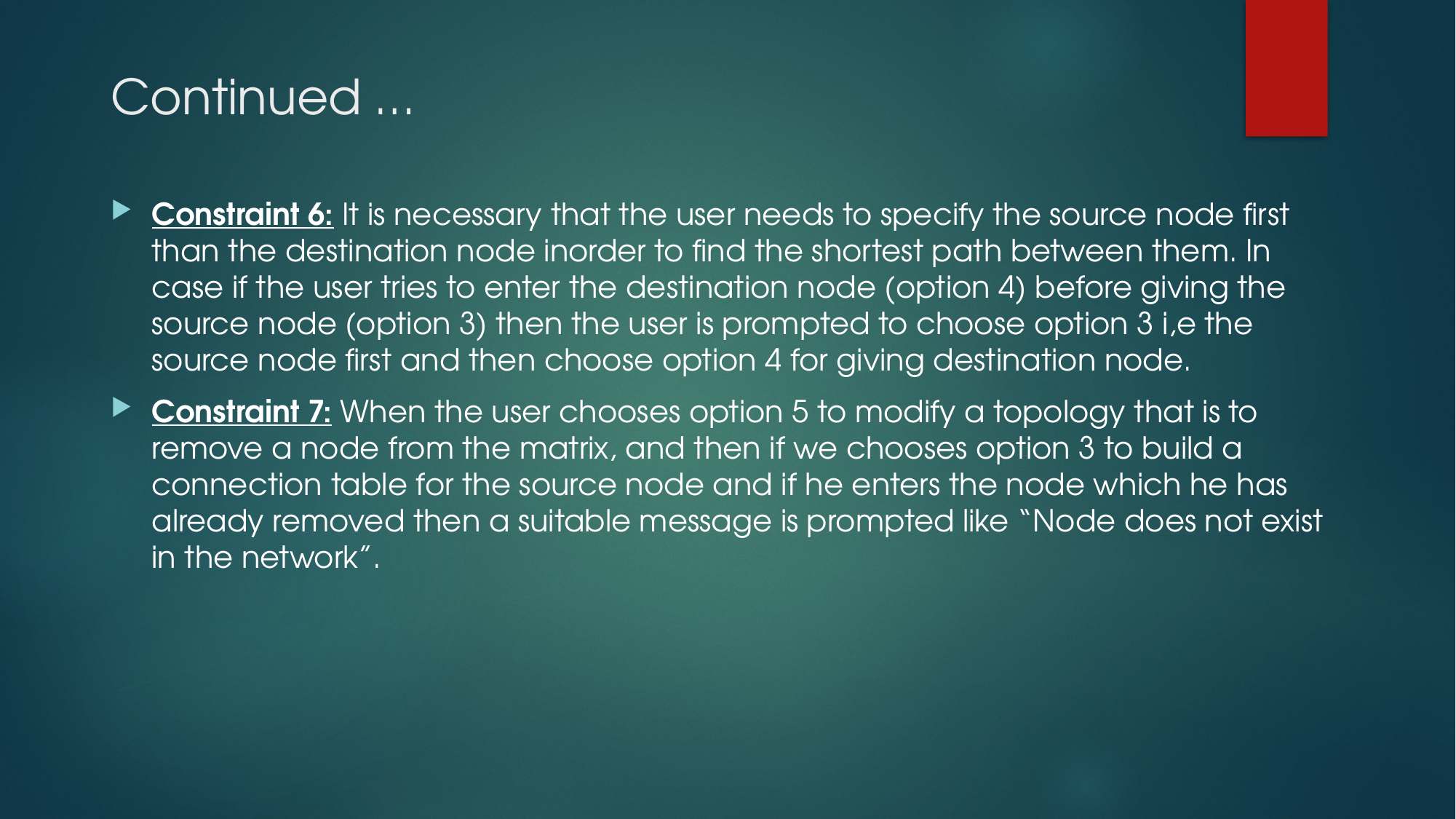

# Continued …
Constraint 6: It is necessary that the user needs to specify the source node first than the destination node inorder to find the shortest path between them. In case if the user tries to enter the destination node (option 4) before giving the source node (option 3) then the user is prompted to choose option 3 i,e the source node first and then choose option 4 for giving destination node.
Constraint 7: When the user chooses option 5 to modify a topology that is to remove a node from the matrix, and then if we chooses option 3 to build a connection table for the source node and if he enters the node which he has already removed then a suitable message is prompted like “Node does not exist in the network”.